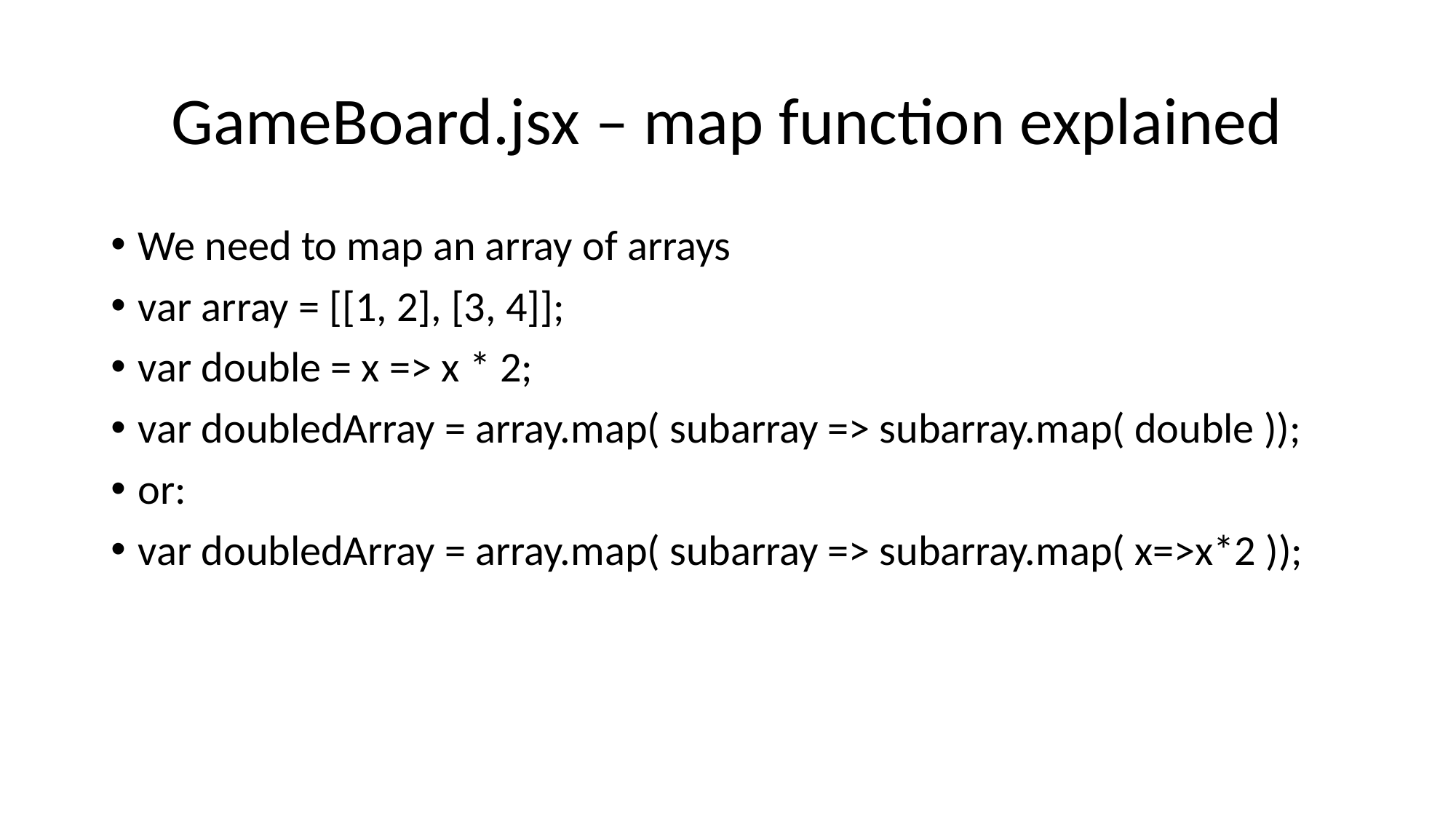

# GameBoard.jsx – map function explained
We need to map an array of arrays
var array = [[1, 2], [3, 4]];
var double = x => x * 2;
var doubledArray = array.map( subarray => subarray.map( double ));
or:
var doubledArray = array.map( subarray => subarray.map( x=>x*2 ));